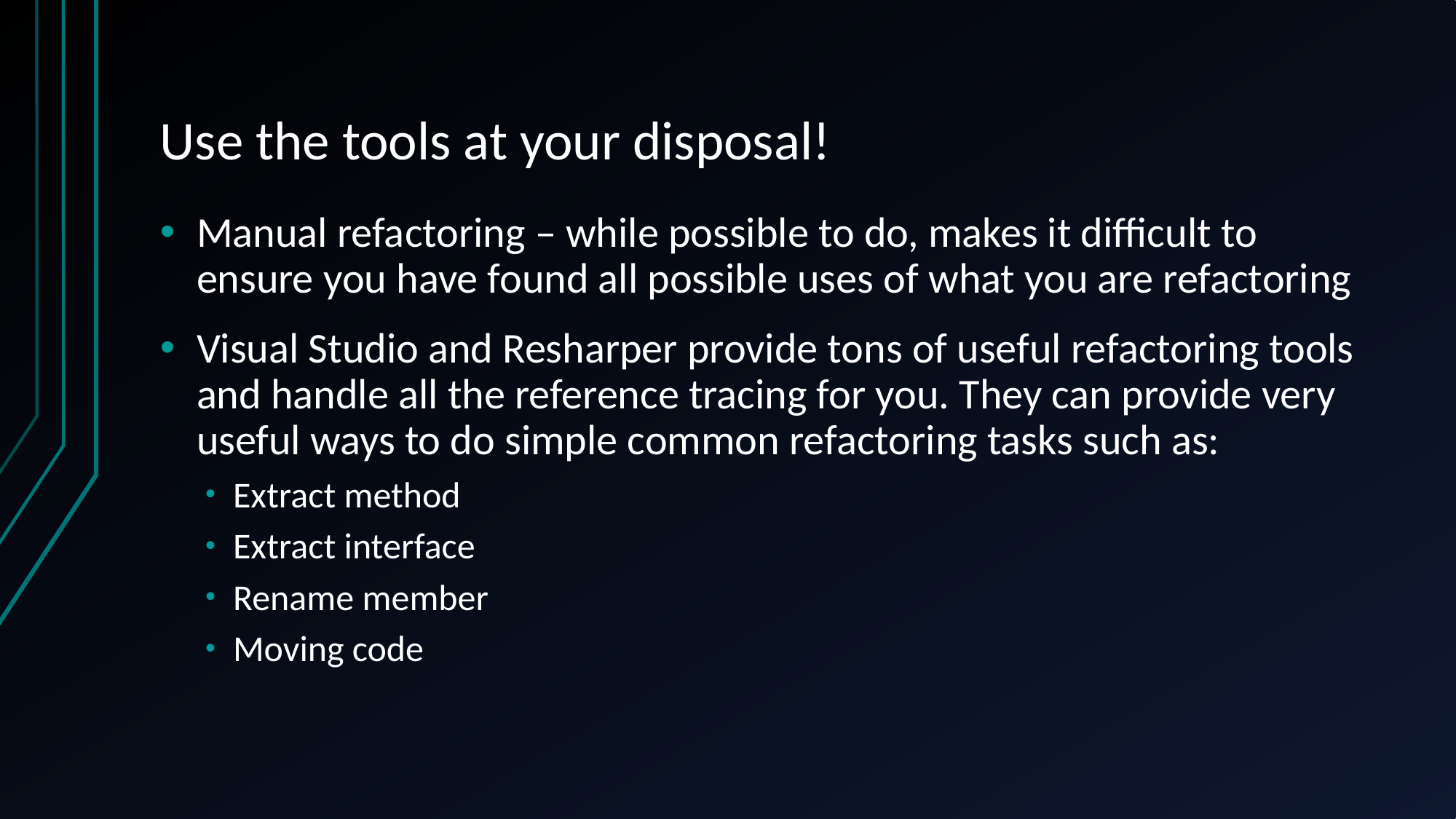

# Use the tools at your disposal!
Manual refactoring – while possible to do, makes it difficult to ensure you have found all possible uses of what you are refactoring
Visual Studio and Resharper provide tons of useful refactoring tools and handle all the reference tracing for you. They can provide very useful ways to do simple common refactoring tasks such as:
Extract method
Extract interface
Rename member
Moving code